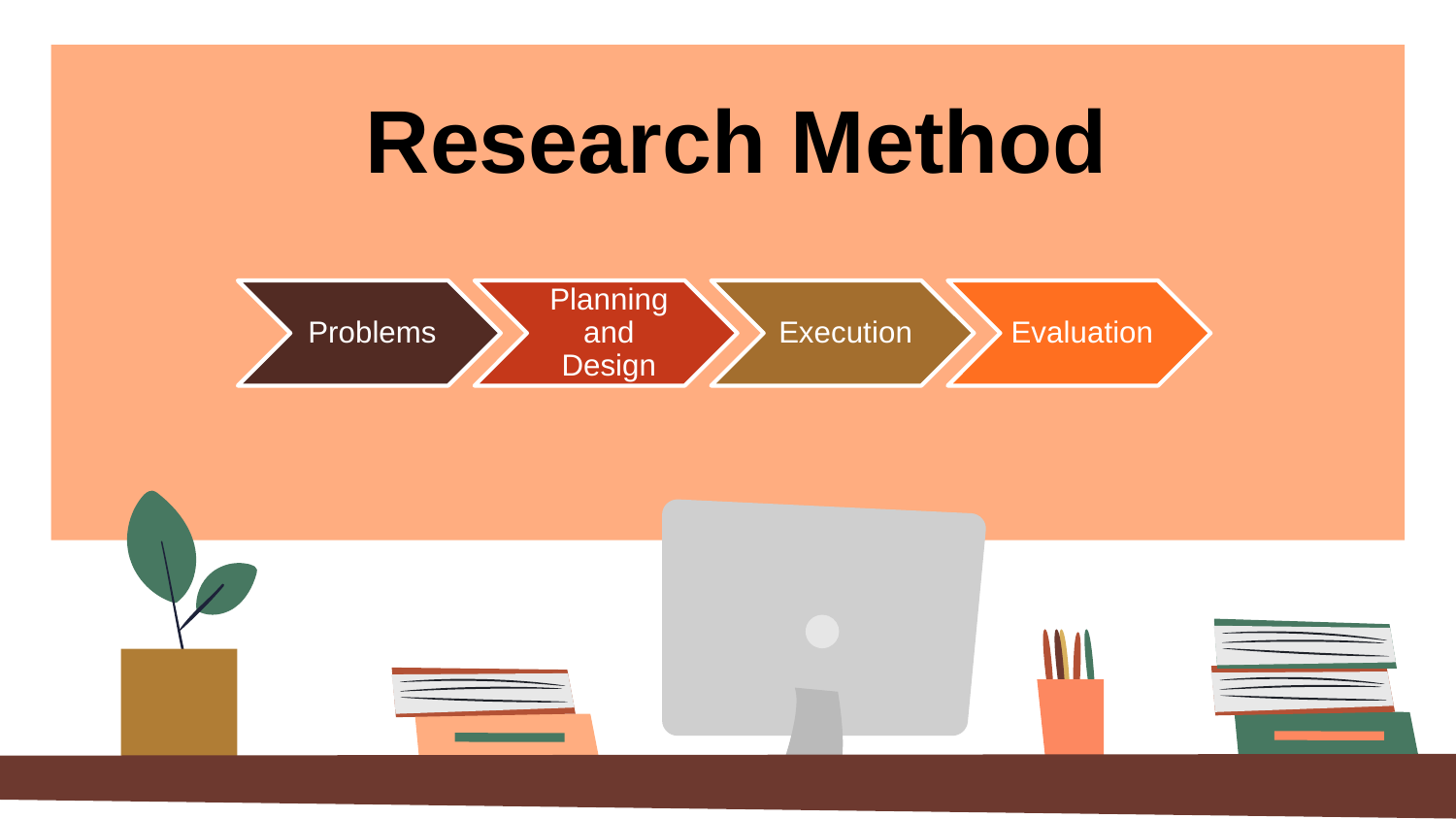

# Research Method
Problems
Planning and Design
Execution
Evaluation